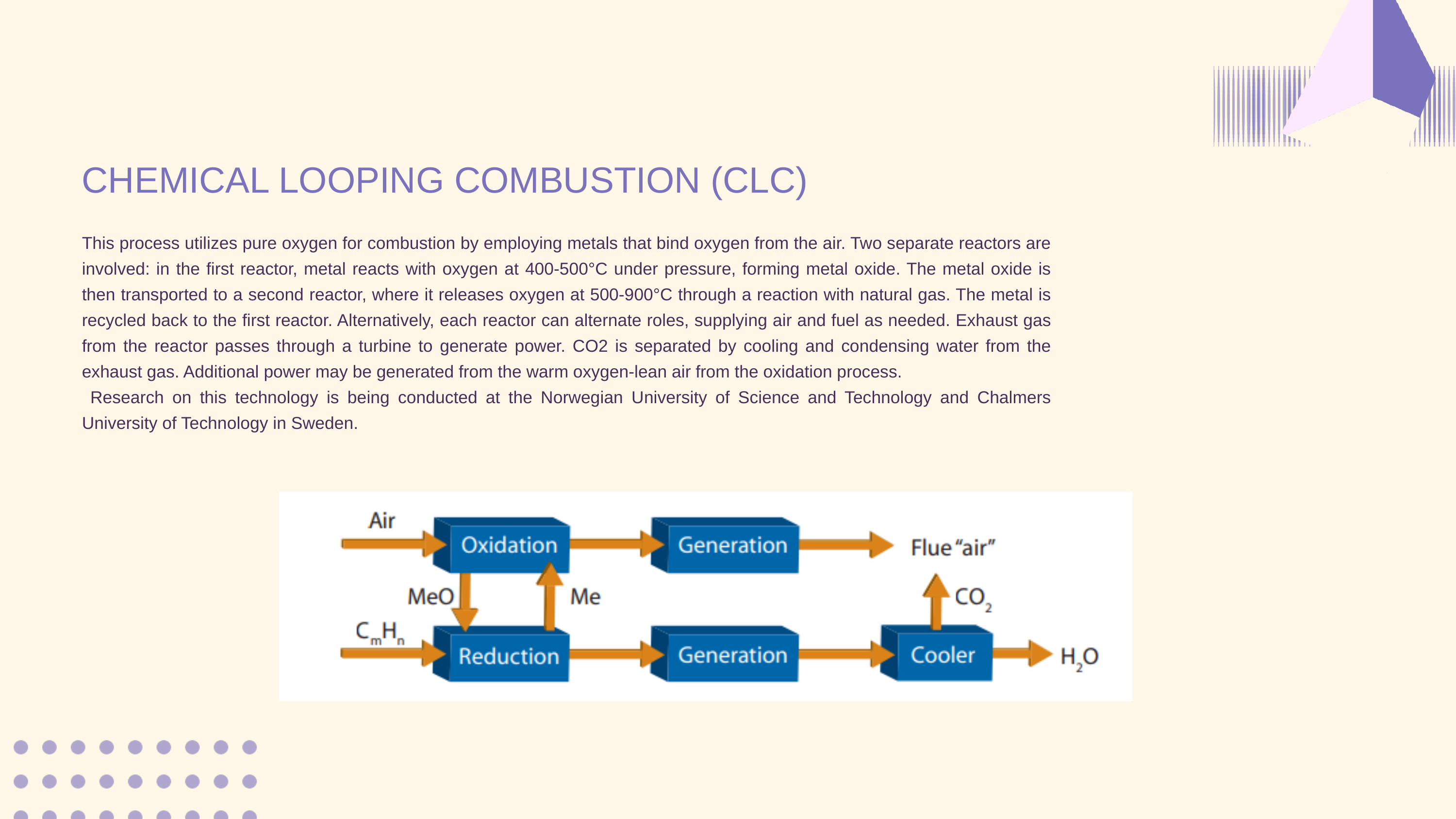

CHEMICAL LOOPING COMBUSTION (CLC)
This process utilizes pure oxygen for combustion by employing metals that bind oxygen from the air. Two separate reactors are involved: in the first reactor, metal reacts with oxygen at 400-500°C under pressure, forming metal oxide. The metal oxide is then transported to a second reactor, where it releases oxygen at 500-900°C through a reaction with natural gas. The metal is recycled back to the first reactor. Alternatively, each reactor can alternate roles, supplying air and fuel as needed. Exhaust gas from the reactor passes through a turbine to generate power. CO2 is separated by cooling and condensing water from the exhaust gas. Additional power may be generated from the warm oxygen-lean air from the oxidation process.
 Research on this technology is being conducted at the Norwegian University of Science and Technology and Chalmers University of Technology in Sweden.